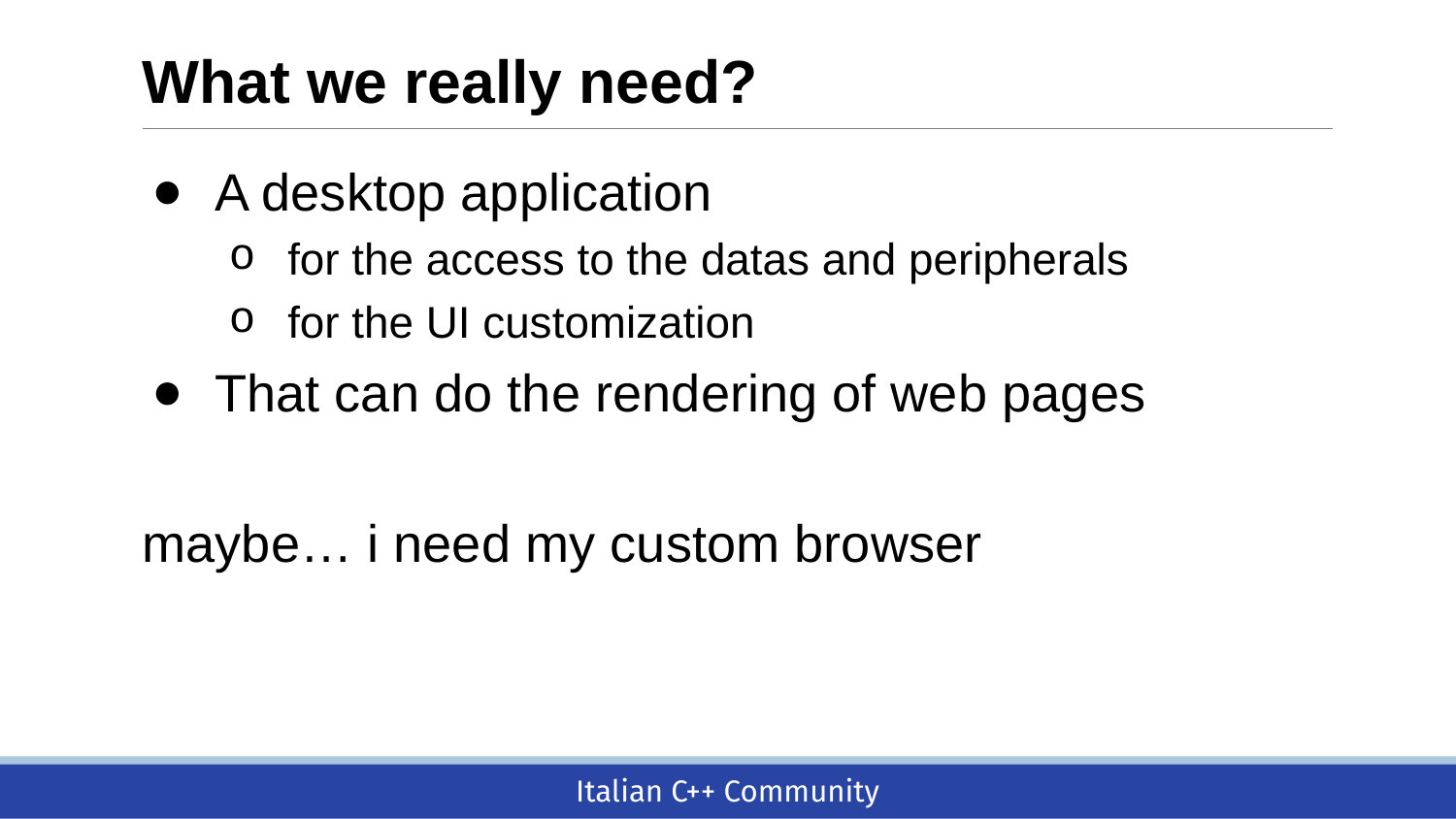

# What we really need?
A desktop application
for the access to the datas and peripherals
for the UI customization
That can do the rendering of web pages

maybe… i need my custom browser